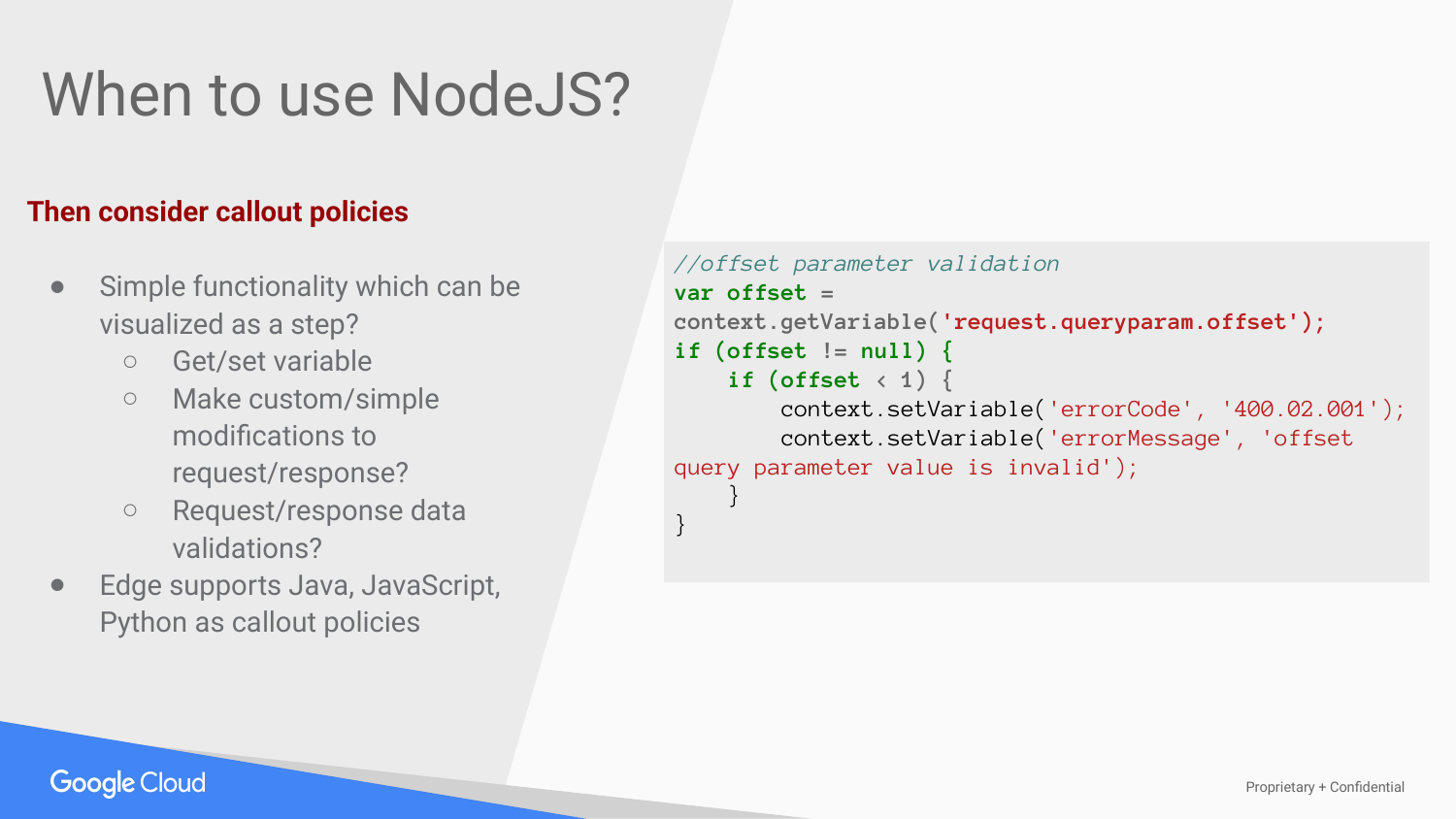

When to use NodeJS?
Then consider callout policies

Simple functionality which can be visualized as a step?
Get/set variable
Make custom/simple modifications to request/response?
Request/response data validations?
Edge supports Java, JavaScript, Python as callout policies
//offset parameter validation
var offset = context.getVariable('request.queryparam.offset');
if (offset != null) {
    if (offset < 1) {
        context.setVariable('errorCode', '400.02.001');
        context.setVariable('errorMessage', 'offset query parameter value is invalid');
    }
}